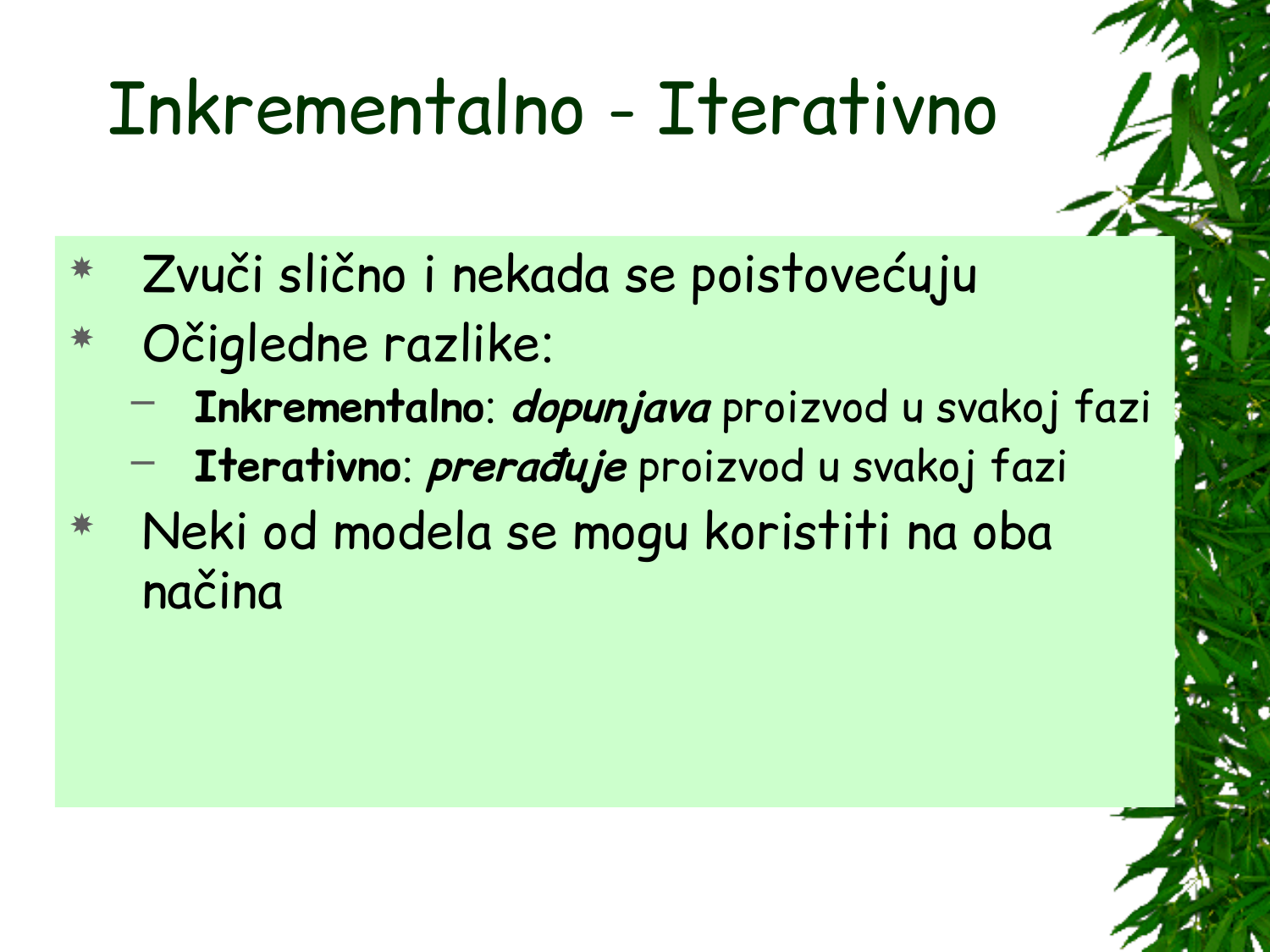

# Inkrementalno - Iterativno
Zvuči slično i nekada se poistovećuju
Očigledne razlike:
Inkrementalno: dopunjava proizvod u svakoj fazi
Iterativno: prerađuje proizvod u svakoj fazi
Neki od modela se mogu koristiti na oba načina